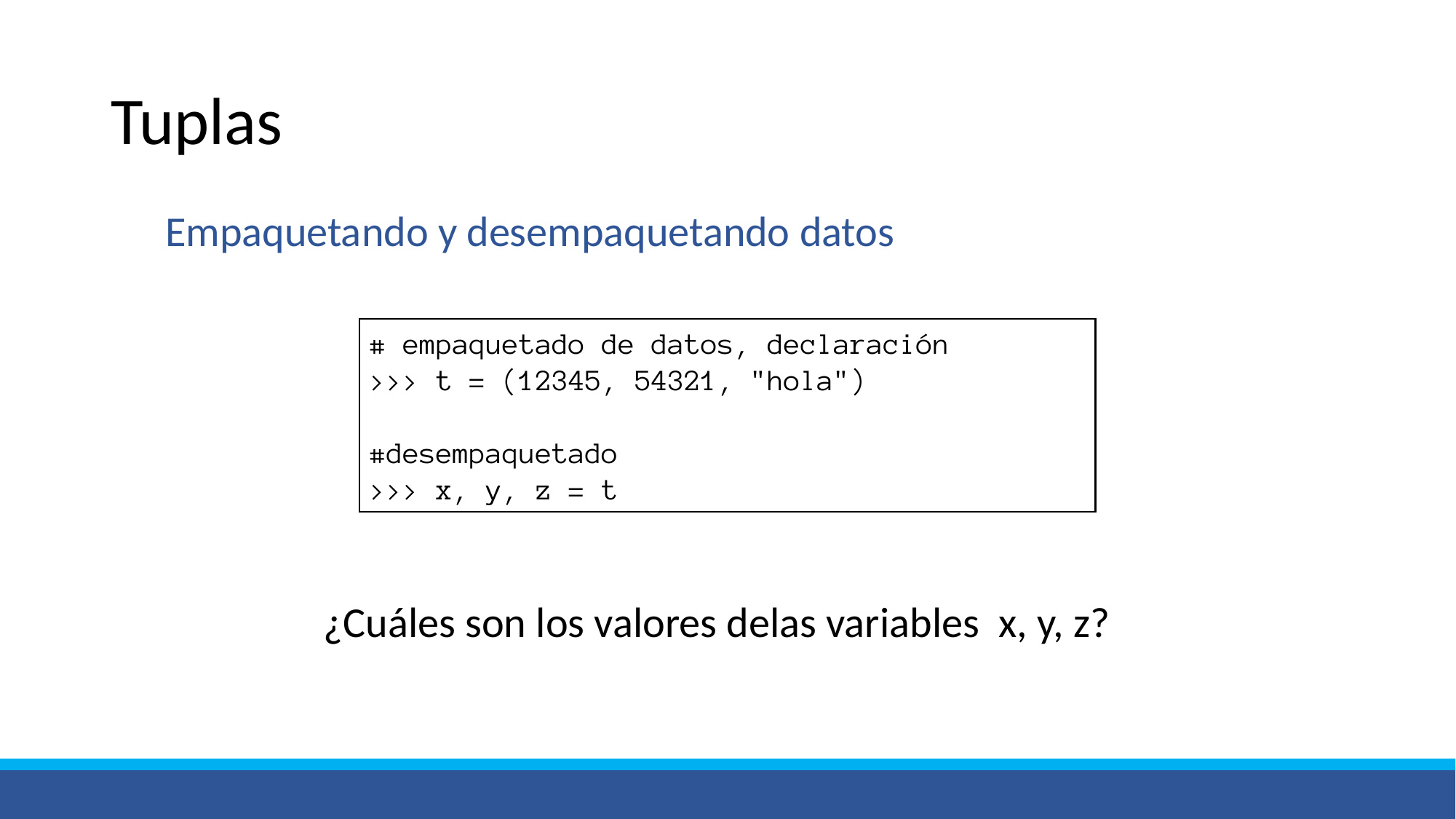

# Tuplas
Empaquetando y desempaquetando datos

# empaquetado de datos, declaración
>>> t = (12345, 54321, "hola")

#desempaquetado
>>> x, y, z = t
¿Cuáles son los valores delas variables  x, y, z?